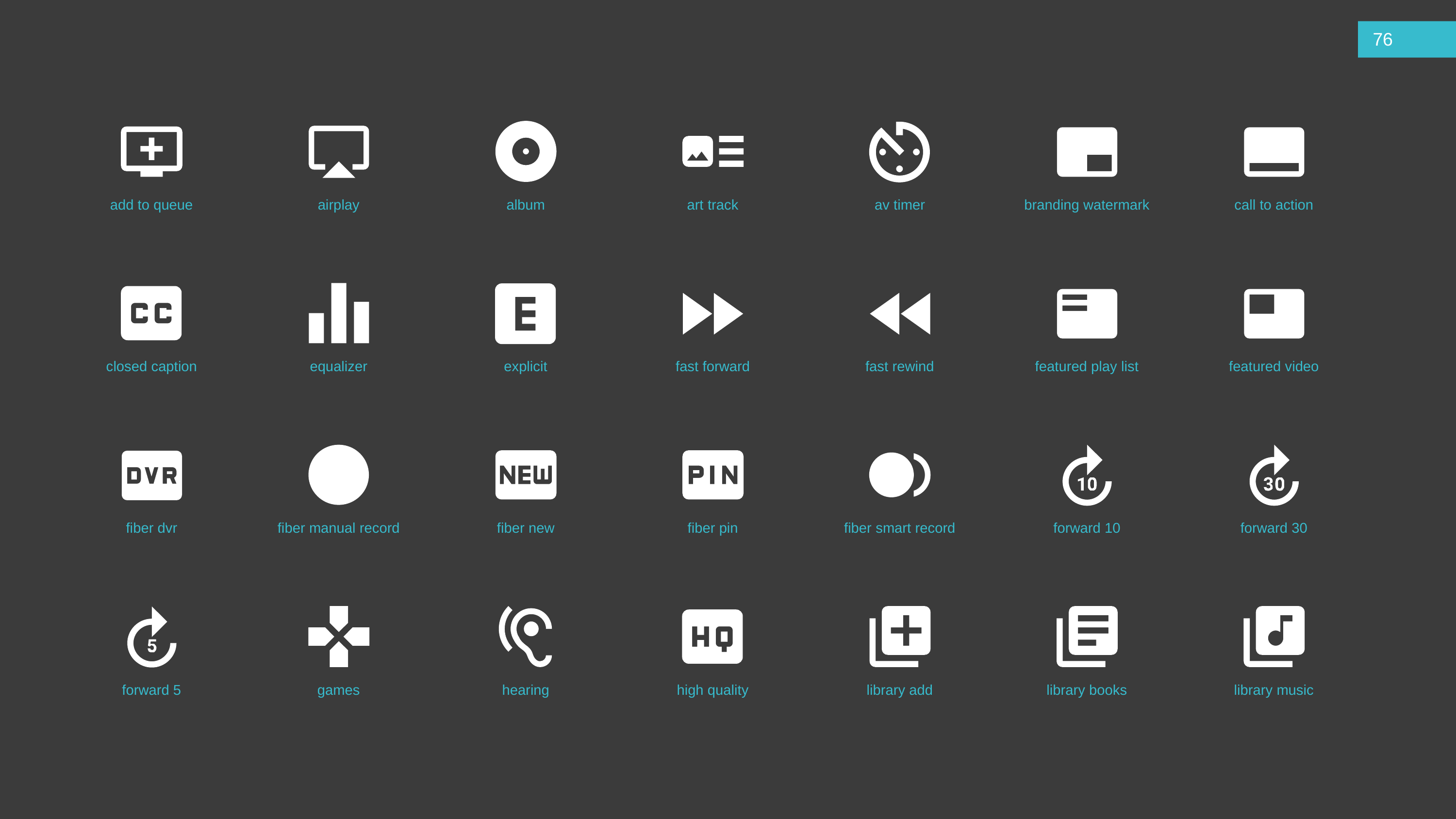

76

add to queue
airplay
album
av timer
branding watermark
call to action
art track

equalizer
explicit
featured play list
featured video
closed caption
fast forward
fast rewind

fiber dvr
fiber manual record
forward 10
forward 30
fiber new
fiber pin
fiber smart record

forward 5
games
hearing
library add
library books
library music
high quality